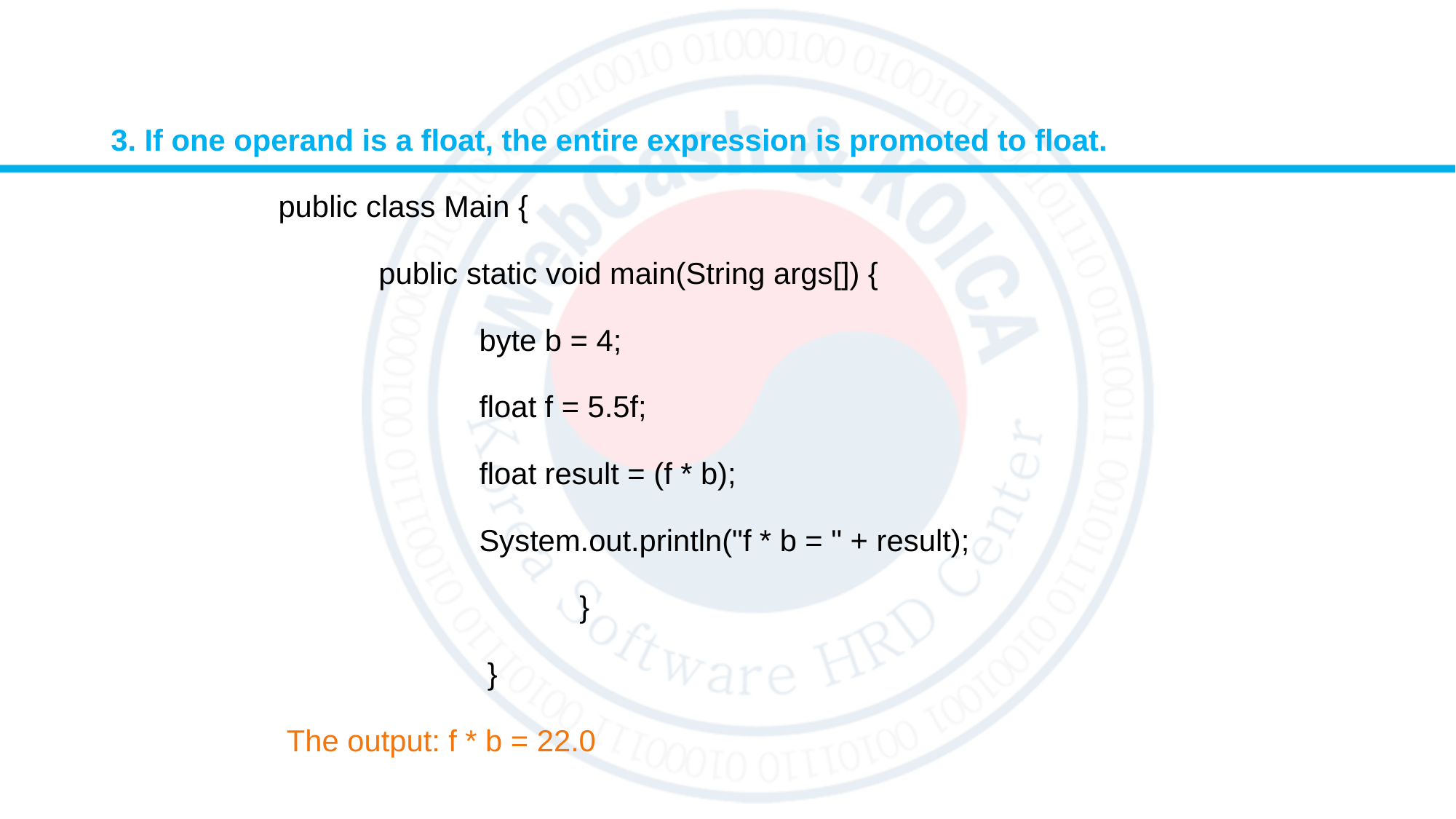

3. If one operand is a float, the entire expression is promoted to float.
                    public class Main {
                                public static void main(String args[]) {
                                            byte b = 4;
                                            float f = 5.5f;
                                            float result = (f * b);
                                            System.out.println("f * b = " + result);
                                                        }
                                             }
                     The output: f * b = 22.0